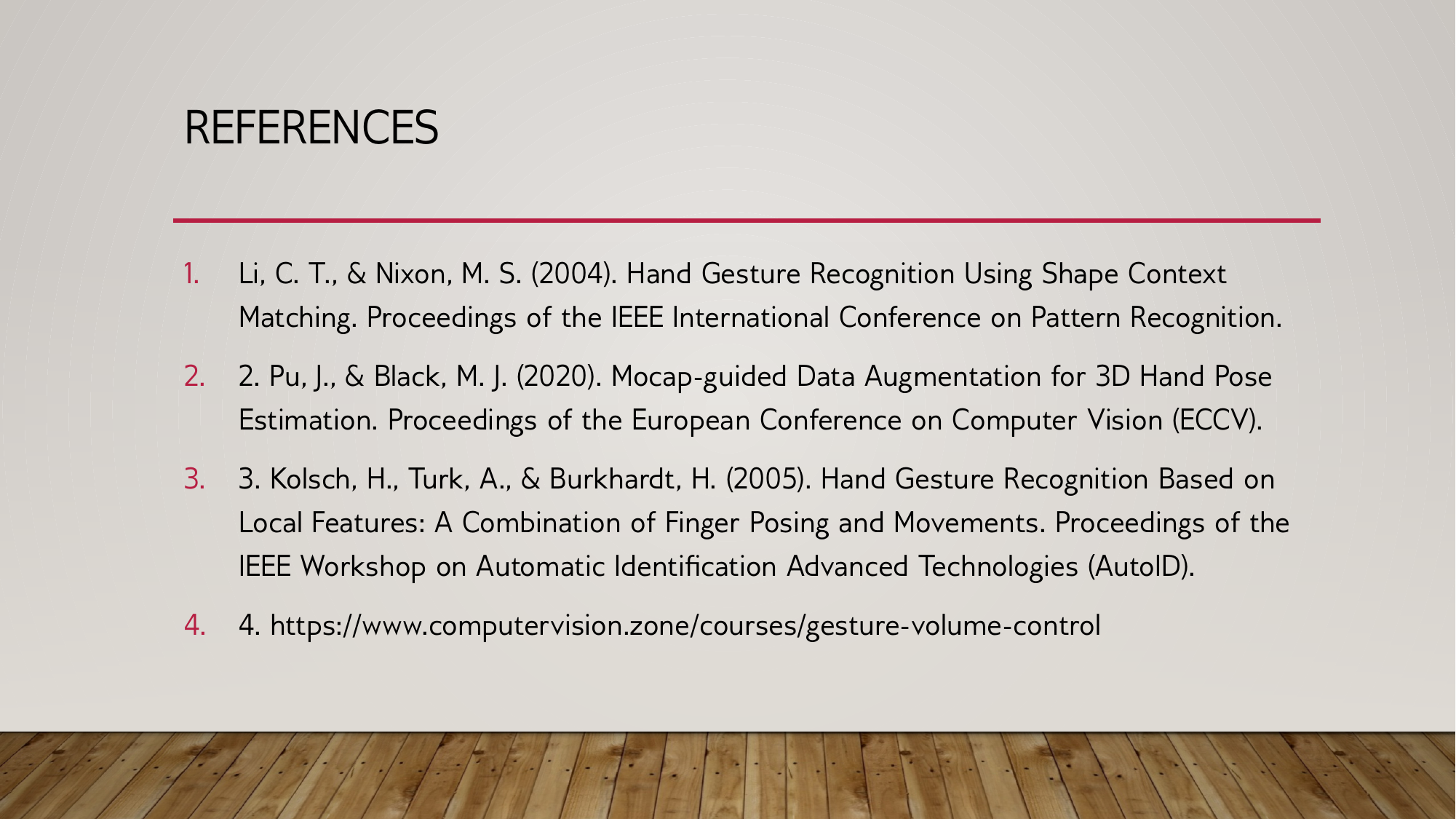

# references
Li, C. T., & Nixon, M. S. (2004). Hand Gesture Recognition Using Shape Context Matching. Proceedings of the IEEE International Conference on Pattern Recognition.
2. Pu, J., & Black, M. J. (2020). Mocap-guided Data Augmentation for 3D Hand Pose Estimation. Proceedings of the European Conference on Computer Vision (ECCV).
3. Kolsch, H., Turk, A., & Burkhardt, H. (2005). Hand Gesture Recognition Based on Local Features: A Combination of Finger Posing and Movements. Proceedings of the IEEE Workshop on Automatic Identification Advanced Technologies (AutoID).
4. https://www.computervision.zone/courses/gesture-volume-control